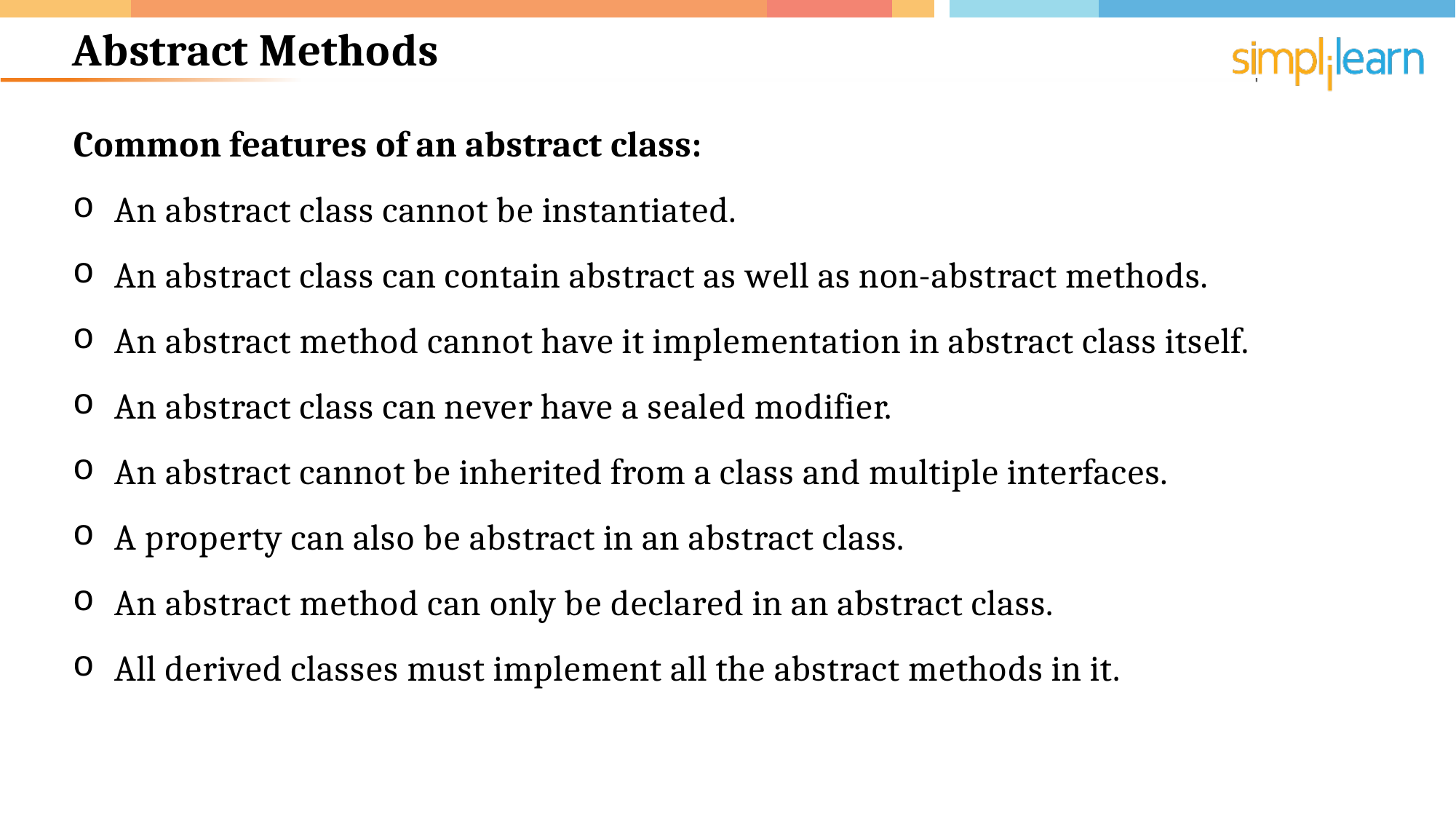

# Abstract Methods
Common features of an abstract class:
An abstract class cannot be instantiated.
An abstract class can contain abstract as well as non-abstract methods.
An abstract method cannot have it implementation in abstract class itself.
An abstract class can never have a sealed modifier.
An abstract cannot be inherited from a class and multiple interfaces.
A property can also be abstract in an abstract class.
An abstract method can only be declared in an abstract class.
All derived classes must implement all the abstract methods in it.